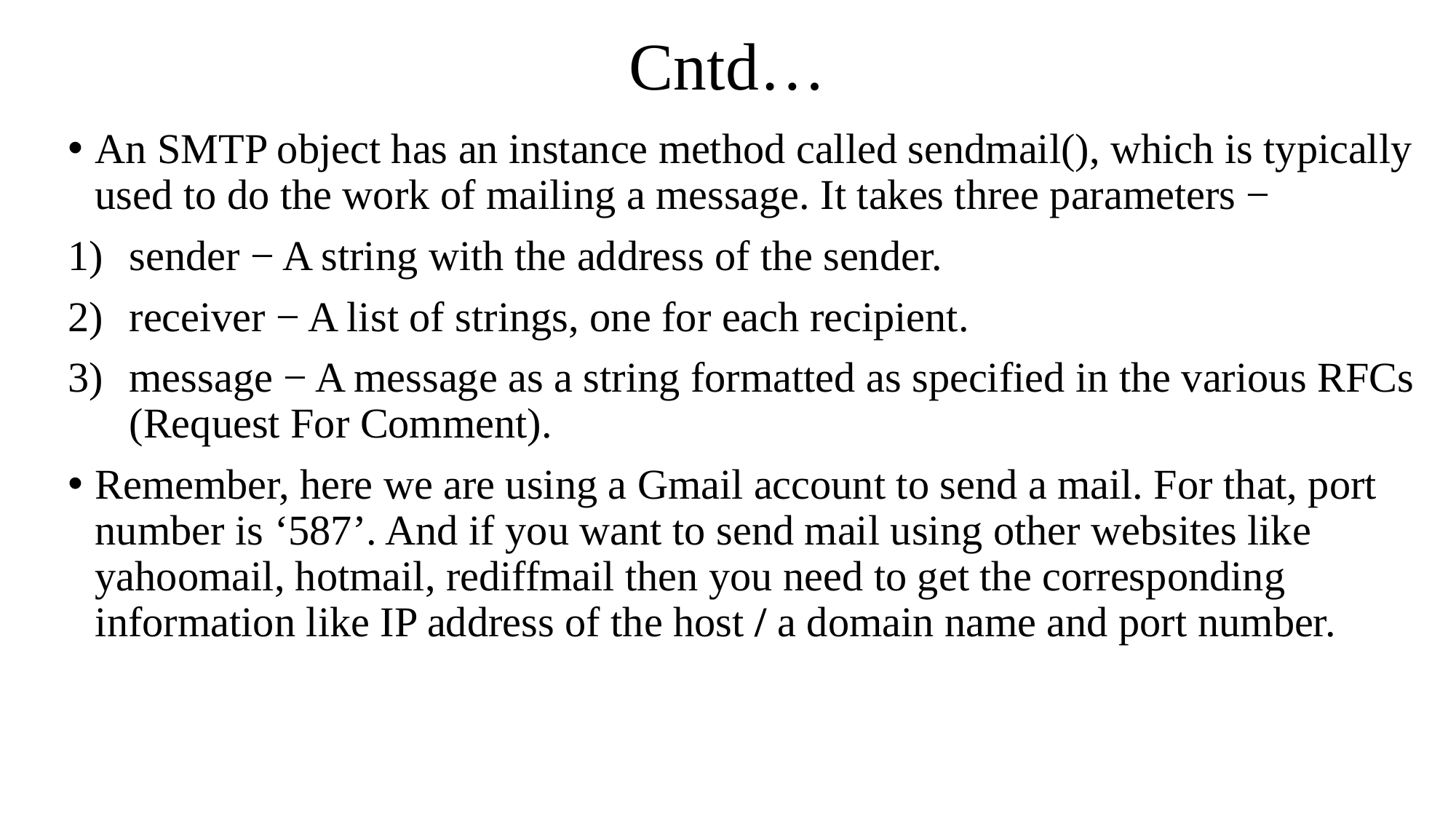

# Cntd…
An SMTP object has an instance method called sendmail(), which is typically used to do the work of mailing a message. It takes three parameters −
sender − A string with the address of the sender.
receiver − A list of strings, one for each recipient.
message − A message as a string formatted as specified in the various RFCs (Request For Comment).
Remember, here we are using a Gmail account to send a mail. For that, port number is ‘587’. And if you want to send mail using other websites like yahoomail, hotmail, rediffmail then you need to get the corresponding information like IP address of the host / a domain name and port number.